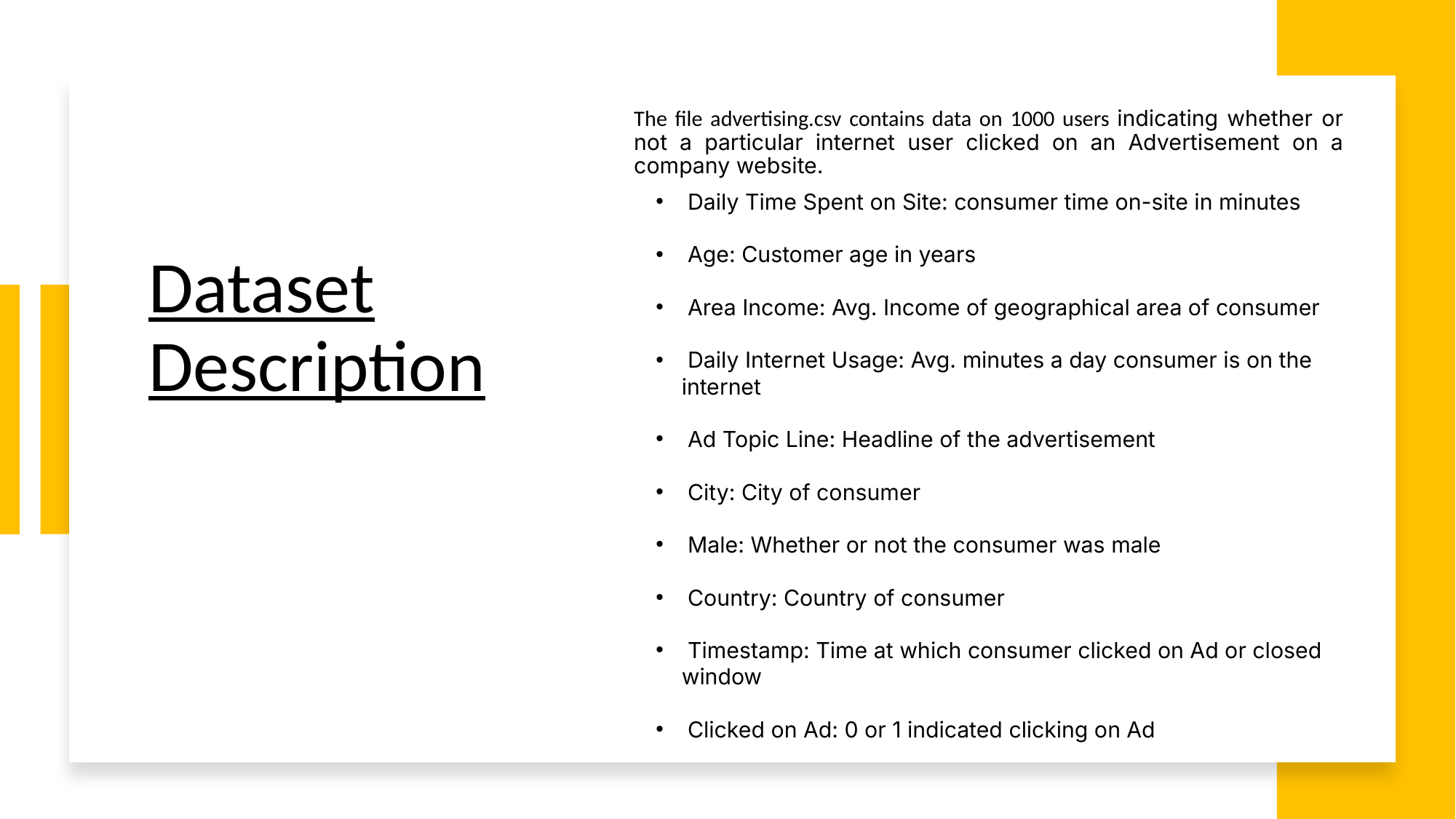

The file advertising.csv contains data on 1000 users indicating whether or not a particular internet user clicked on an Advertisement on a company website.
 Daily Time Spent on Site: consumer time on-site in minutes

 Age: Customer age in years

 Area Income: Avg. Income of geographical area of consumer

 Daily Internet Usage: Avg. minutes a day consumer is on the internet

 Ad Topic Line: Headline of the advertisement

 City: City of consumer

 Male: Whether or not the consumer was male

 Country: Country of consumer

 Timestamp: Time at which consumer clicked on Ad or closed window

 Clicked on Ad: 0 or 1 indicated clicking on Ad

Dataset Description